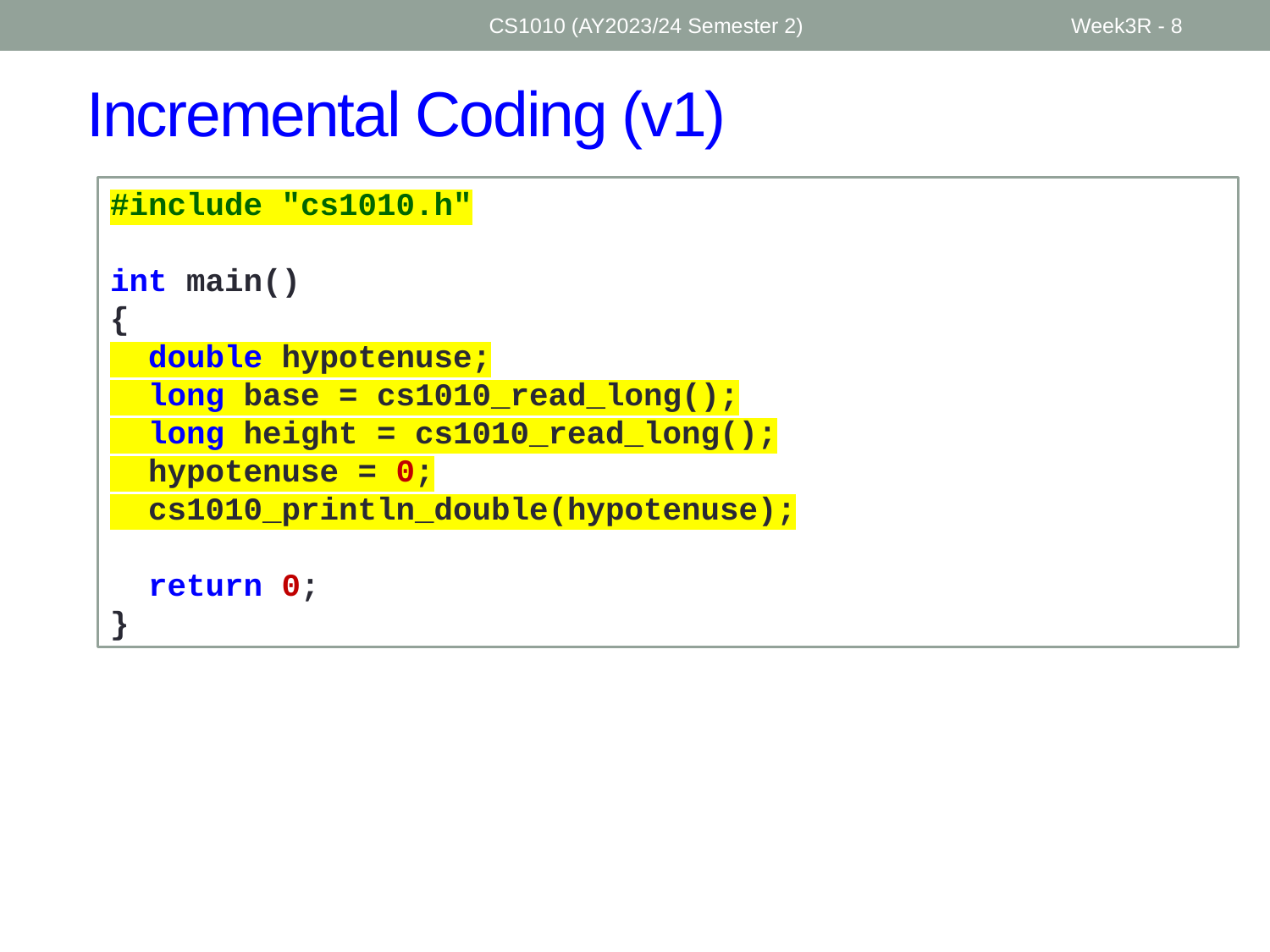

CS1010 (AY2023/24 Semester 2)
Week3R - 8
# Incremental Coding (v1)

#include "cs1010.h"

int main()
{
  double hypotenuse;
  long base = cs1010_read_long();
  long height = cs1010_read_long();
  hypotenuse = 0;
  cs1010_println_double(hypotenuse);

  return 0;
}